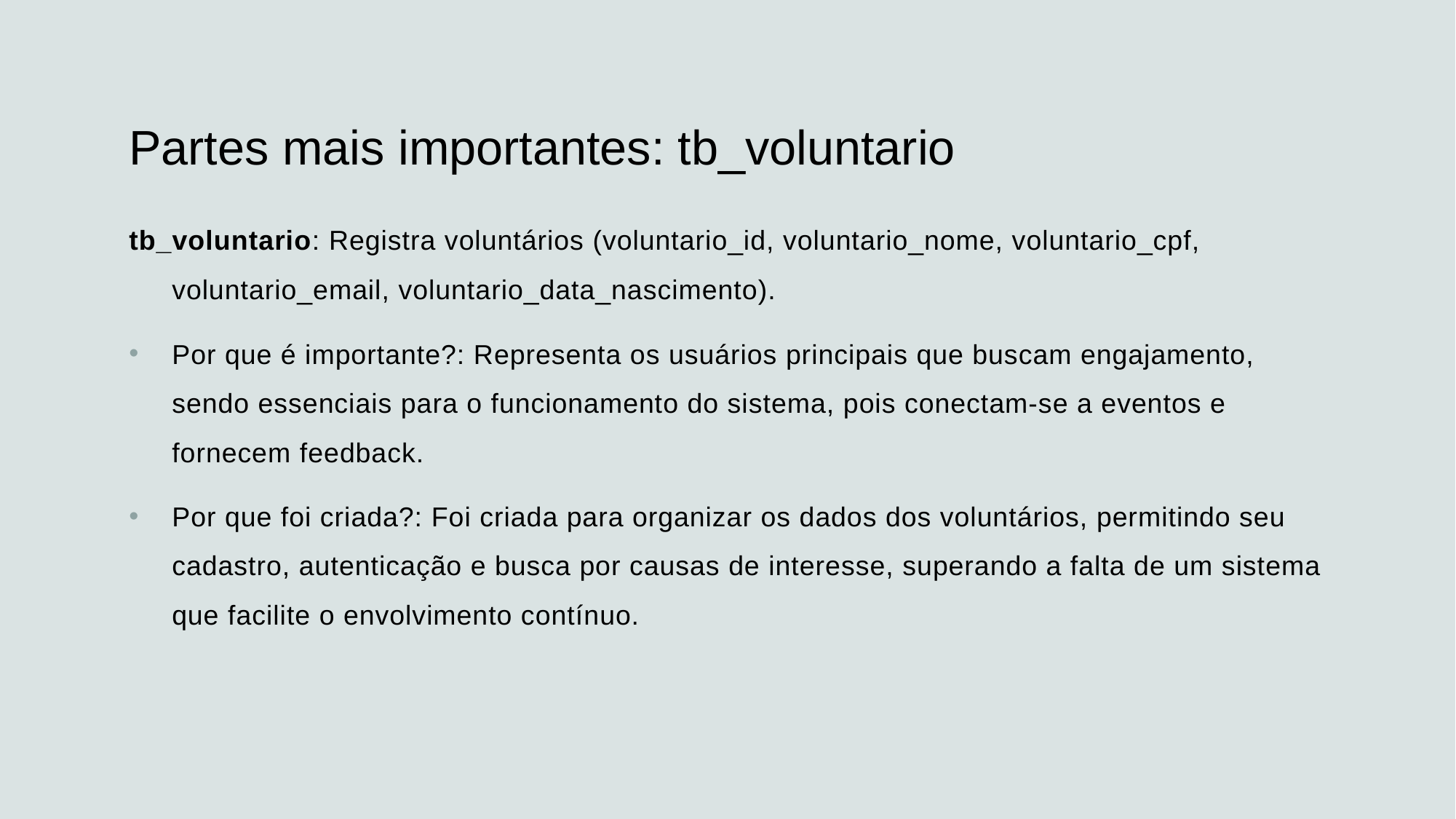

# Partes mais importantes: tb_voluntario
tb_voluntario: Registra voluntários (voluntario_id, voluntario_nome, voluntario_cpf, voluntario_email, voluntario_data_nascimento).
Por que é importante?: Representa os usuários principais que buscam engajamento, sendo essenciais para o funcionamento do sistema, pois conectam-se a eventos e fornecem feedback.
Por que foi criada?: Foi criada para organizar os dados dos voluntários, permitindo seu cadastro, autenticação e busca por causas de interesse, superando a falta de um sistema que facilite o envolvimento contínuo.